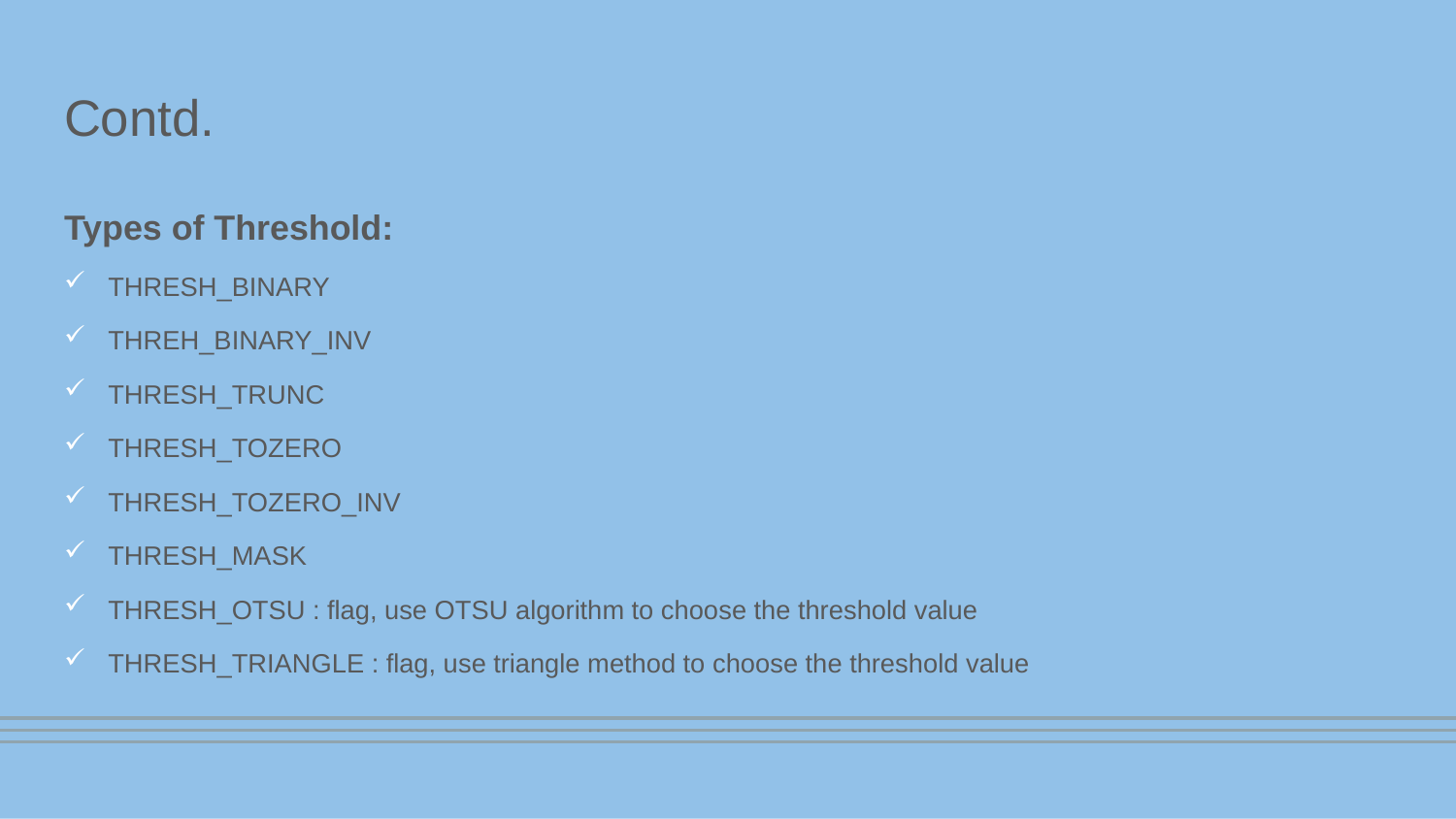

# Contd.
Types of Threshold:
THRESH_BINARY
THREH_BINARY_INV
THRESH_TRUNC
THRESH_TOZERO
THRESH_TOZERO_INV
THRESH_MASK
THRESH_OTSU : flag, use OTSU algorithm to choose the threshold value
THRESH_TRIANGLE : flag, use triangle method to choose the threshold value